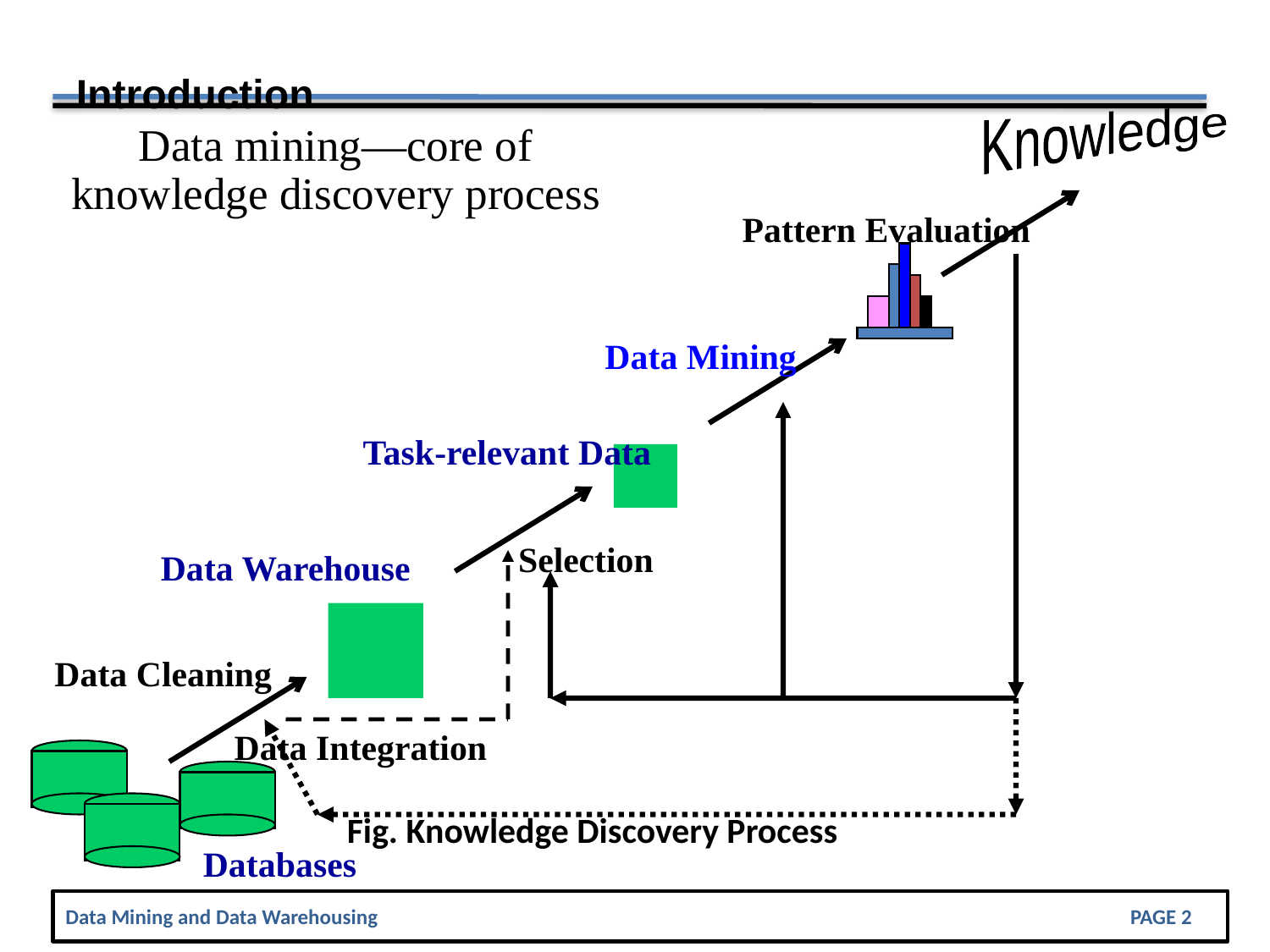

Introduction
Knowledge
Data mining—core of knowledge discovery process

Pattern Evaluation

Data Mining

Task-relevant Data

Selection
Data Warehouse

Data Cleaning

Data Integration

Fig. Knowledge Discovery Process

Databases

Data Mining and Data Warehousing				            	       	          Page 2